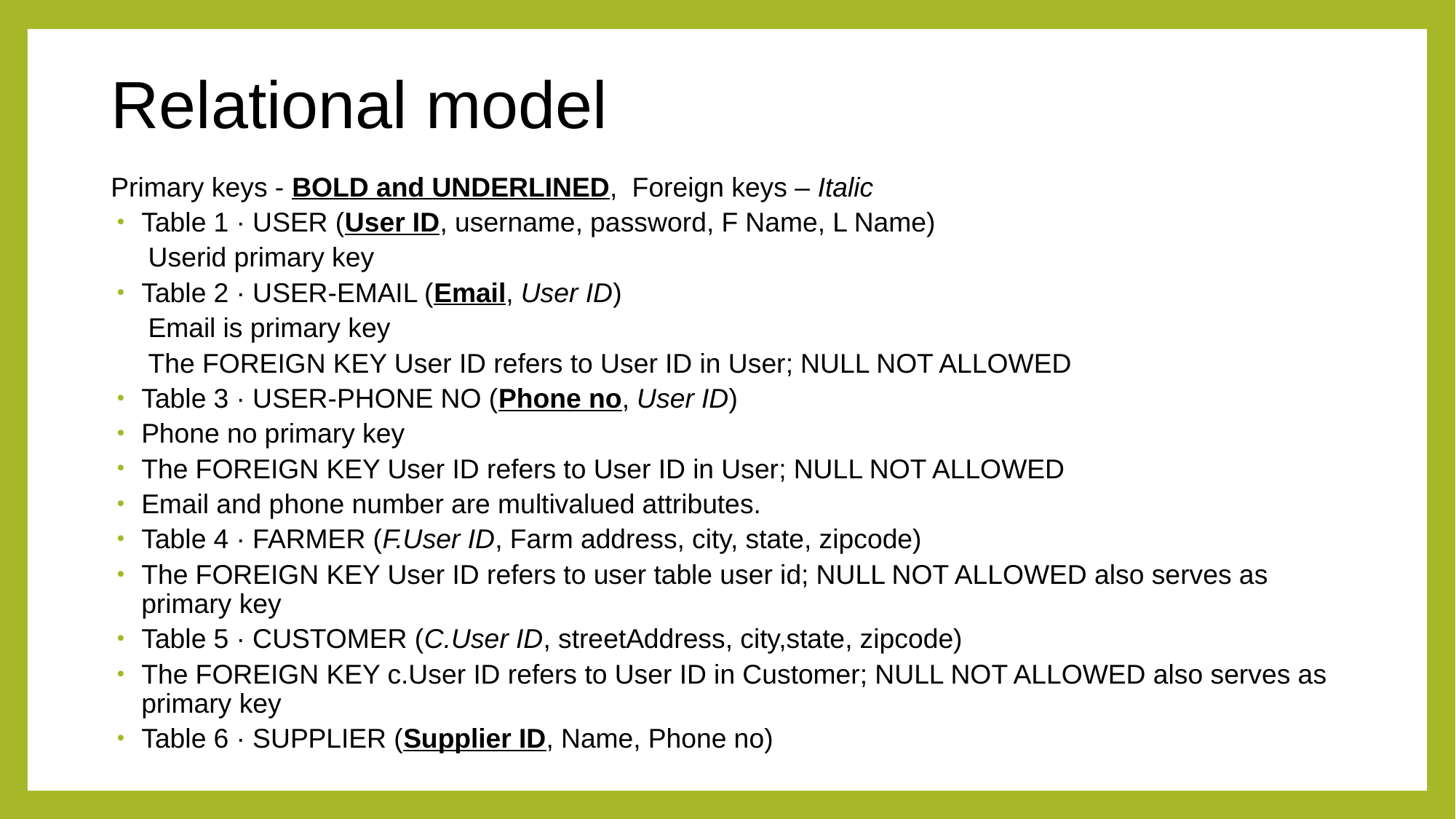

# Relational model
Primary keys - BOLD and UNDERLINED,  Foreign keys – Italic
Table 1 · USER (User ID, username, password, F Name, L Name)
     Userid primary key
Table 2 · USER-EMAIL (Email, User ID)
     Email is primary key
     The FOREIGN KEY User ID refers to User ID in User; NULL NOT ALLOWED
Table 3 · USER-PHONE NO (Phone no, User ID)
Phone no primary key
The FOREIGN KEY User ID refers to User ID in User; NULL NOT ALLOWED
Email and phone number are multivalued attributes.
Table 4 · FARMER (F.User ID, Farm address, city, state, zipcode)
The FOREIGN KEY User ID refers to user table user id; NULL NOT ALLOWED also serves as primary key
Table 5 · CUSTOMER (C.User ID, streetAddress, city,state, zipcode)
The FOREIGN KEY c.User ID refers to User ID in Customer; NULL NOT ALLOWED also serves as primary key
Table 6 · SUPPLIER (Supplier ID, Name, Phone no)